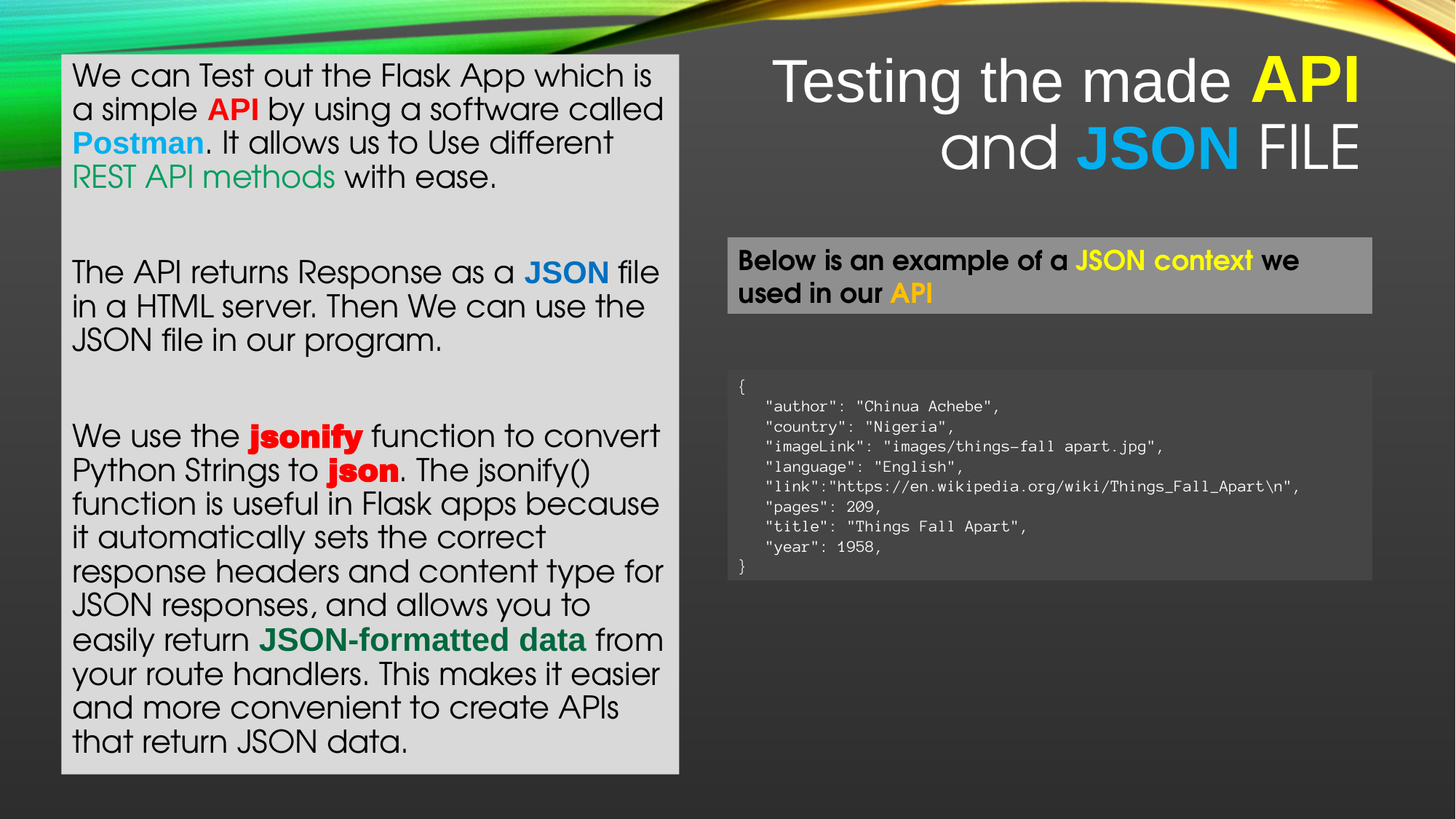

# Testing the made API and JSON FILE
We can Test out the Flask App which is a simple API by using a software called Postman. It allows us to Use different REST API methods with ease.

The API returns Response as a JSON file in a HTML server. Then We can use the JSON file in our program.

We use the jsonify function to convert Python Strings to json. The jsonify() function is useful in Flask apps because it automatically sets the correct response headers and content type for JSON responses, and allows you to easily return JSON-formatted data from your route handlers. This makes it easier and more convenient to create APIs that return JSON data.

Below is an example of a JSON context we used in our API
{
   "author": "Chinua Achebe",
   "country": "Nigeria",
   "imageLink": "images/things-fall apart.jpg",
   "language": "English",
   "link":"https://en.wikipedia.org/wiki/Things_Fall_Apart\n",
   "pages": 209,
   "title": "Things Fall Apart",
   "year": 1958,
}